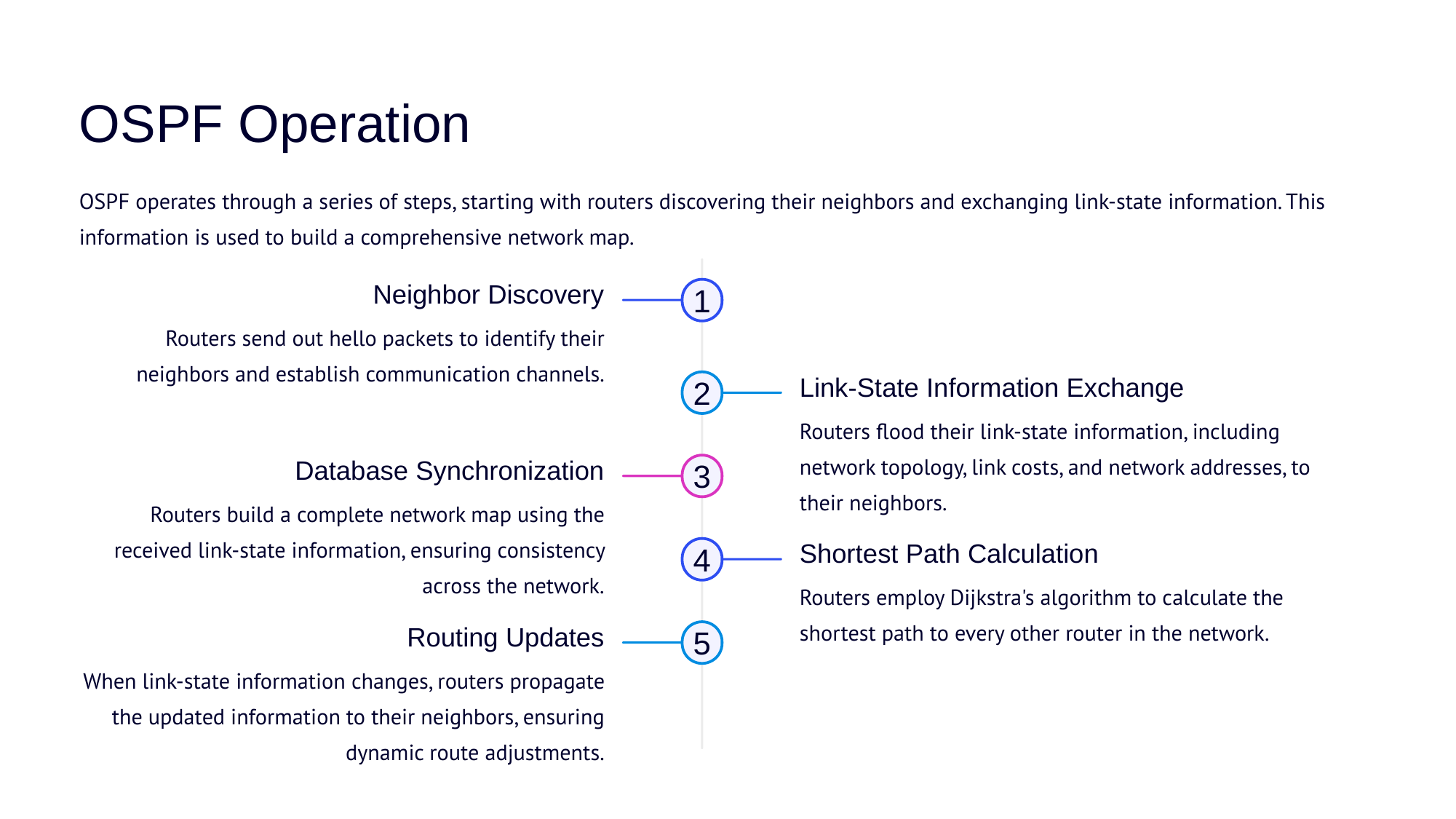

OSPF Operation
OSPF operates through a series of steps, starting with routers discovering their neighbors and exchanging link-state information. This information is used to build a comprehensive network map.

Neighbor Discovery

1

Routers send out hello packets to identify their neighbors and establish communication channels.
Link-State Information Exchange

2

Routers flood their link-state information, including network topology, link costs, and network addresses, to their neighbors.
Database Synchronization

3

Routers build a complete network map using the received link-state information, ensuring consistency across the network.
Shortest Path Calculation

4

Routers employ Dijkstra's algorithm to calculate the shortest path to every other router in the network.
Routing Updates

5

When link-state information changes, routers propagate the updated information to their neighbors, ensuring dynamic route adjustments.